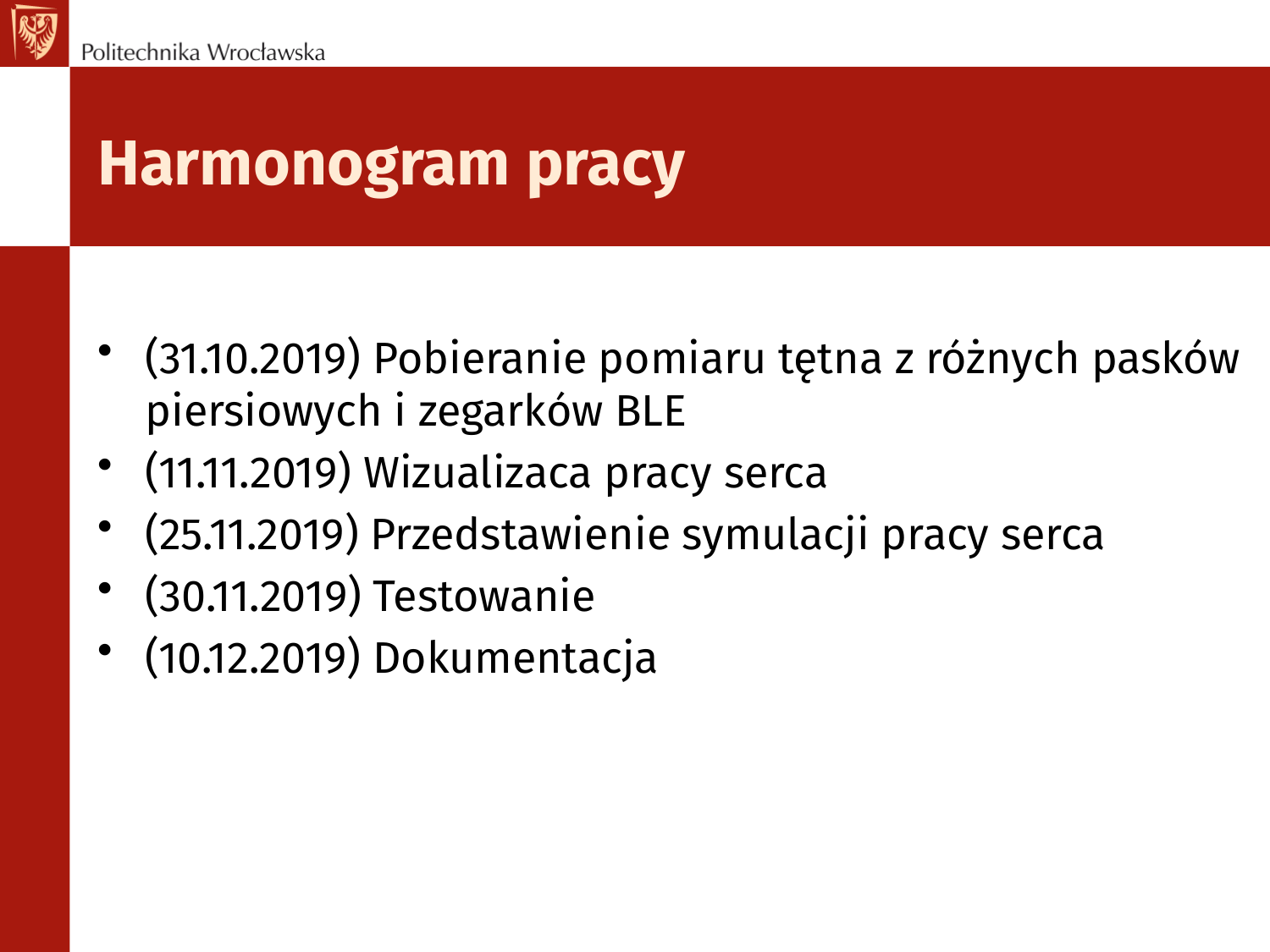

# Harmonogram pracy

(31.10.2019) Pobieranie pomiaru tętna z różnych pasków piersiowych i zegarków BLE
(11.11.2019) Wizualizaca pracy serca
(25.11.2019) Przedstawienie symulacji pracy serca
(30.11.2019) Testowanie
(10.12.2019) Dokumentacja